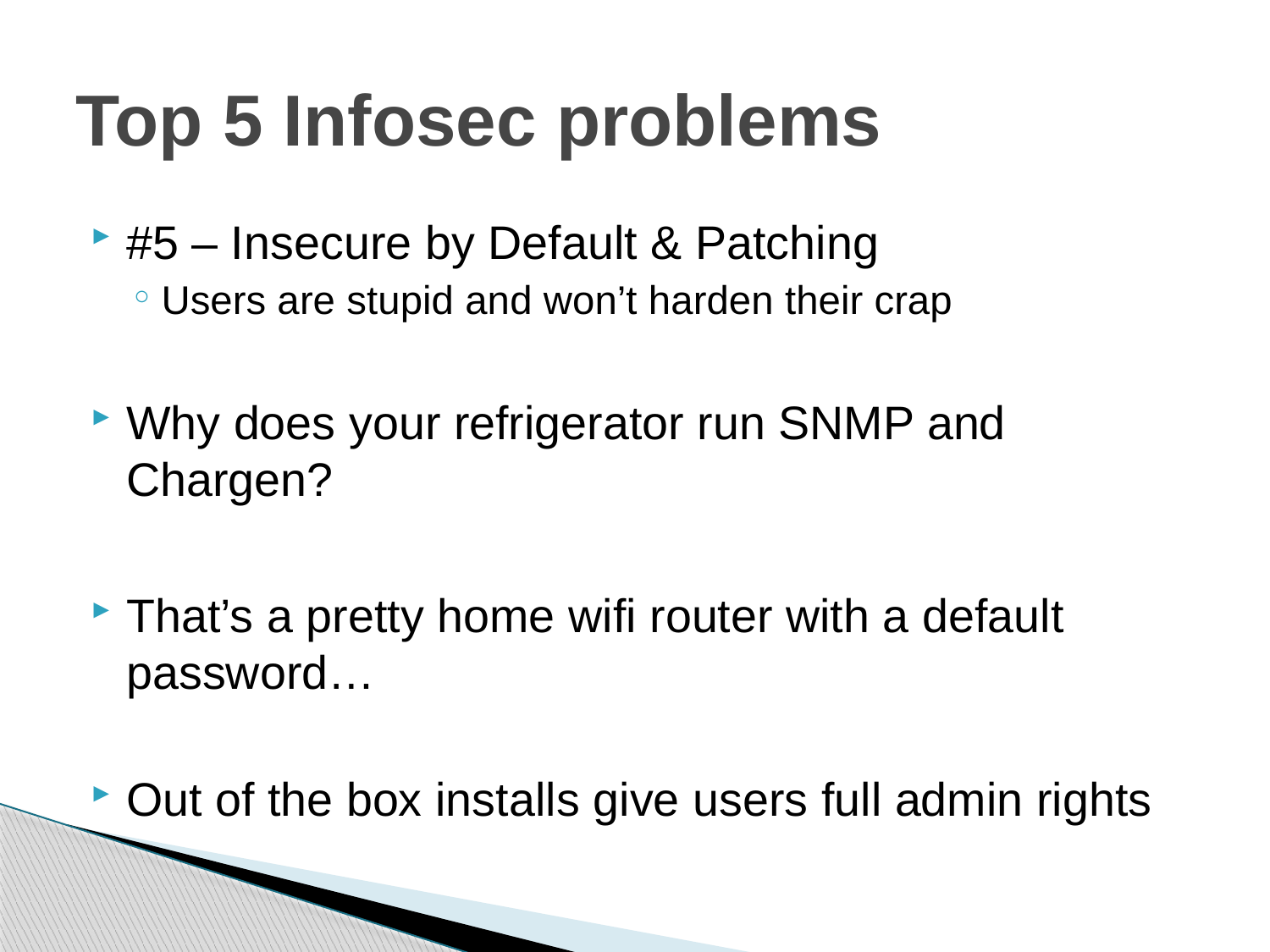

# Top 5 Infosec problems
#5 – Insecure by Default & Patching
Users are stupid and won’t harden their crap

Why does your refrigerator run SNMP and Chargen?

That’s a pretty home wifi router with a default password…

Out of the box installs give users full admin rights